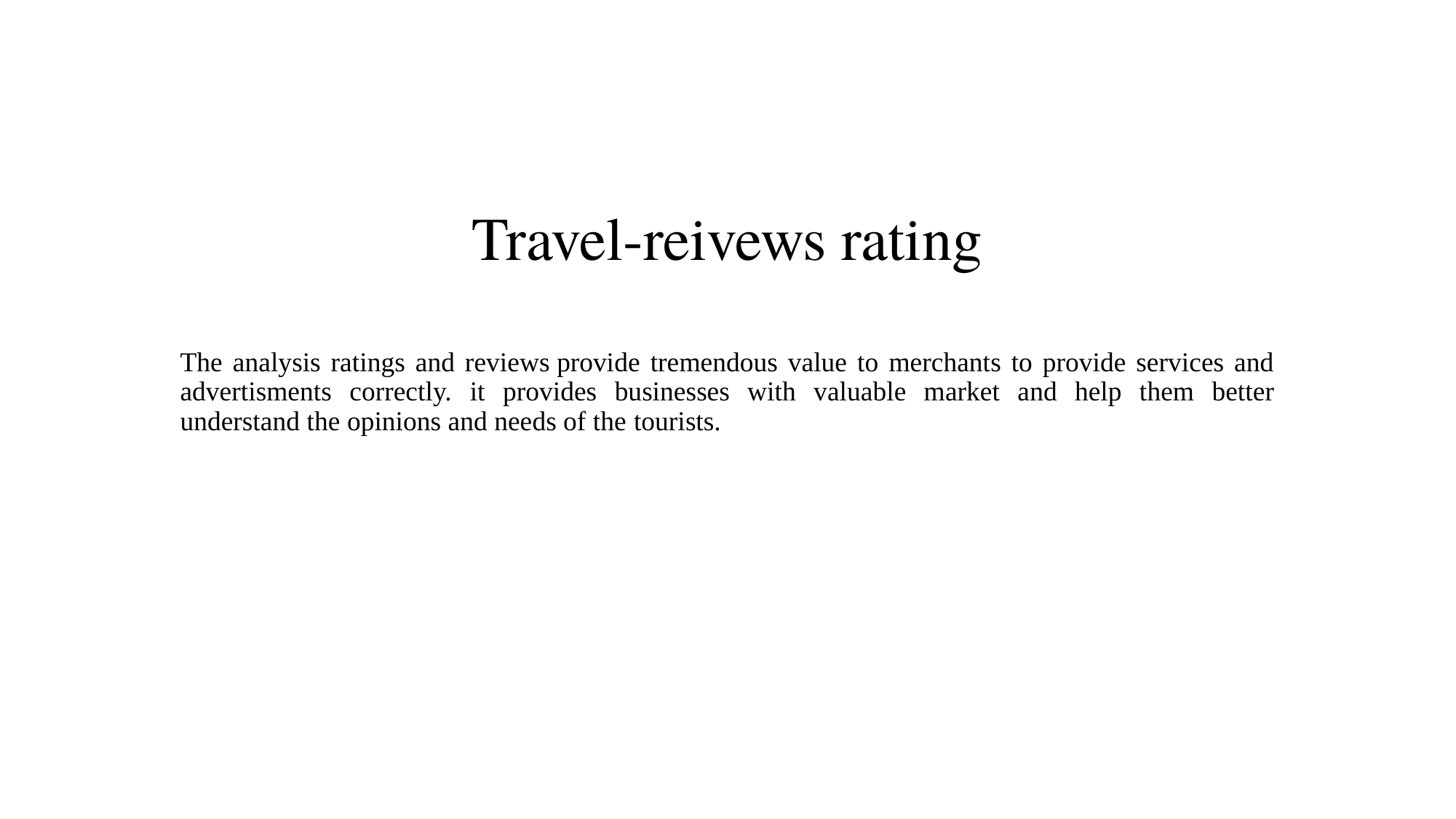

# Travel-reivews rating
The analysis ratings and reviews provide tremendous value to merchants to provide services and advertisments correctly. it provides businesses with valuable market and help them better understand the opinions and needs of the tourists.